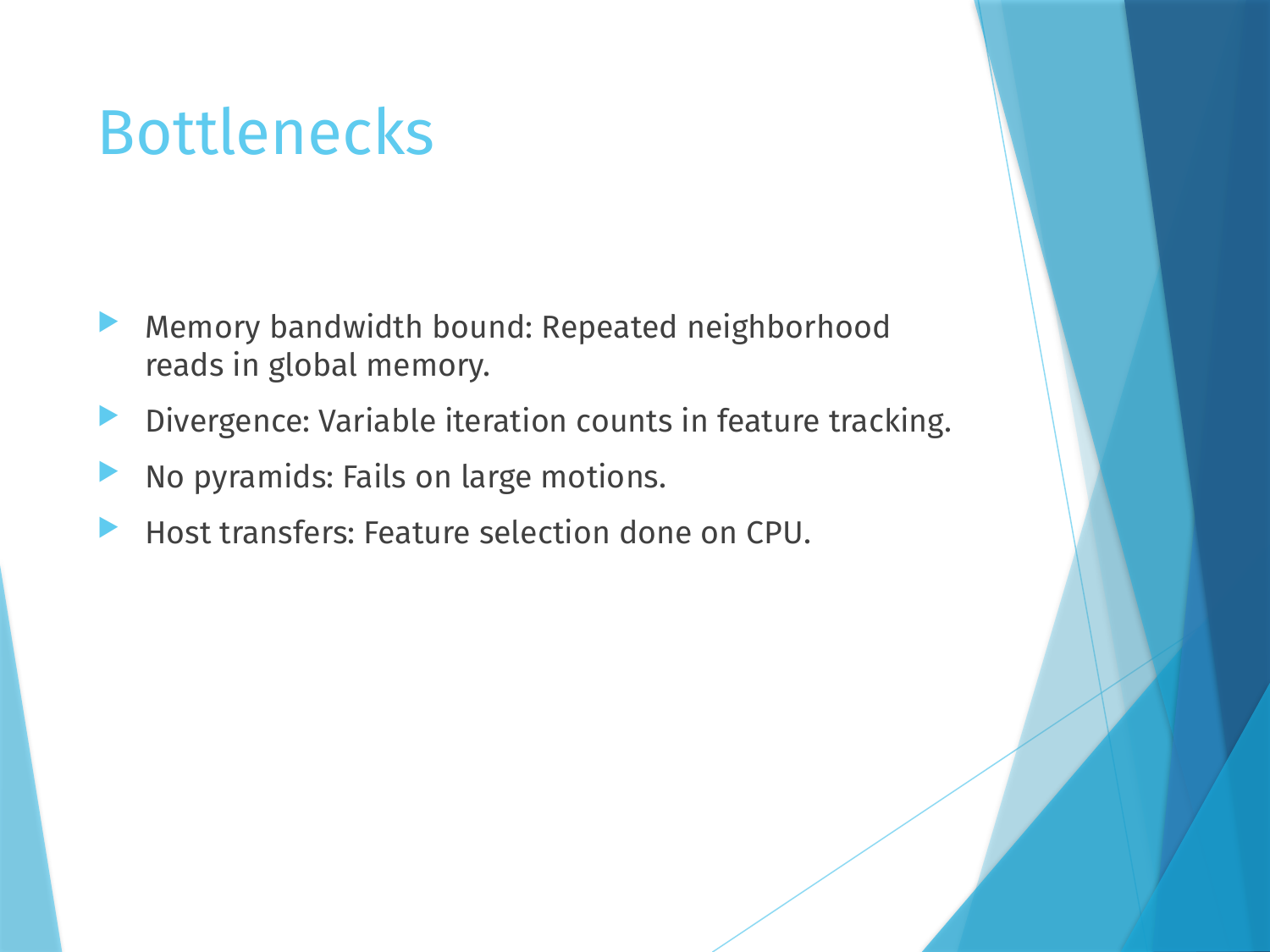

# Bottlenecks
Memory bandwidth bound: Repeated neighborhood reads in global memory.
Divergence: Variable iteration counts in feature tracking.
No pyramids: Fails on large motions.
Host transfers: Feature selection done on CPU.